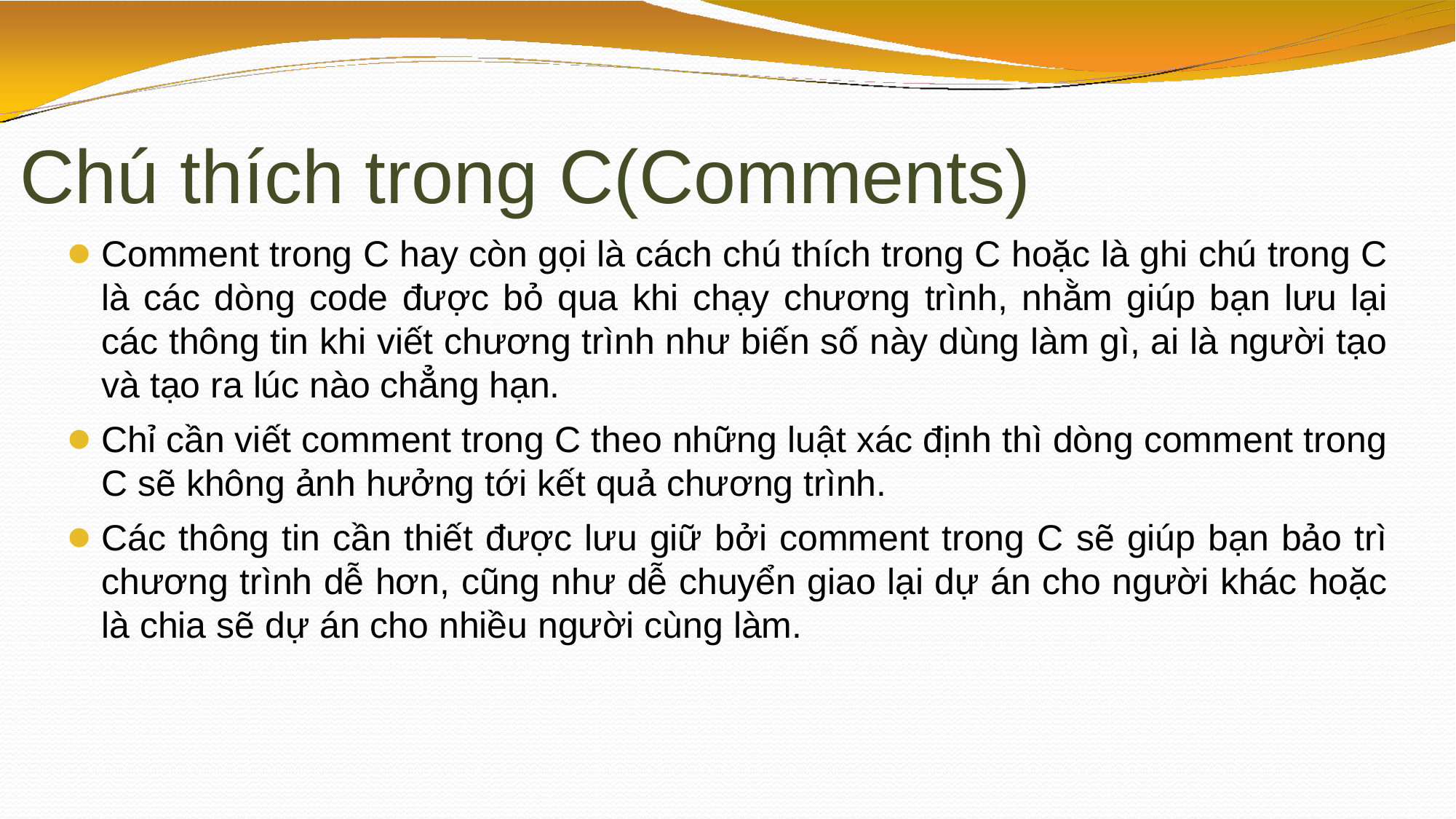

# Chú thích trong C(Comments)
Comment trong C hay còn gọi là cách chú thích trong C hoặc là ghi chú trong C là các dòng code được bỏ qua khi chạy chương trình, nhằm giúp bạn lưu lại các thông tin khi viết chương trình như biến số này dùng làm gì, ai là người tạo và tạo ra lúc nào chẳng hạn.
Chỉ cần viết comment trong C theo những luật xác định thì dòng comment trong C sẽ không ảnh hưởng tới kết quả chương trình.
Các thông tin cần thiết được lưu giữ bởi comment trong C sẽ giúp bạn bảo trì chương trình dễ hơn, cũng như dễ chuyển giao lại dự án cho người khác hoặc là chia sẽ dự án cho nhiều người cùng làm.